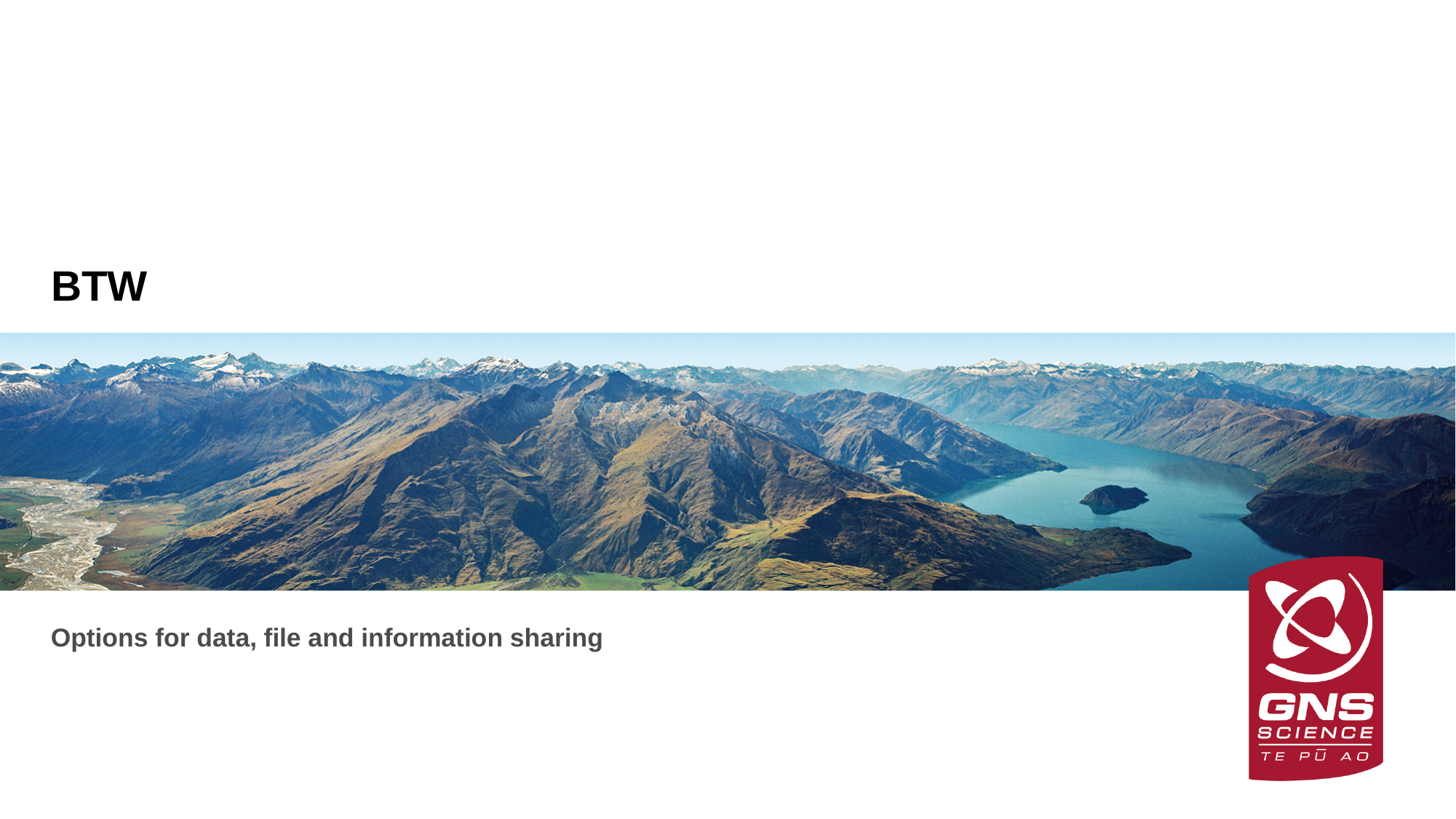

# BTW
Options for data, file and information sharing